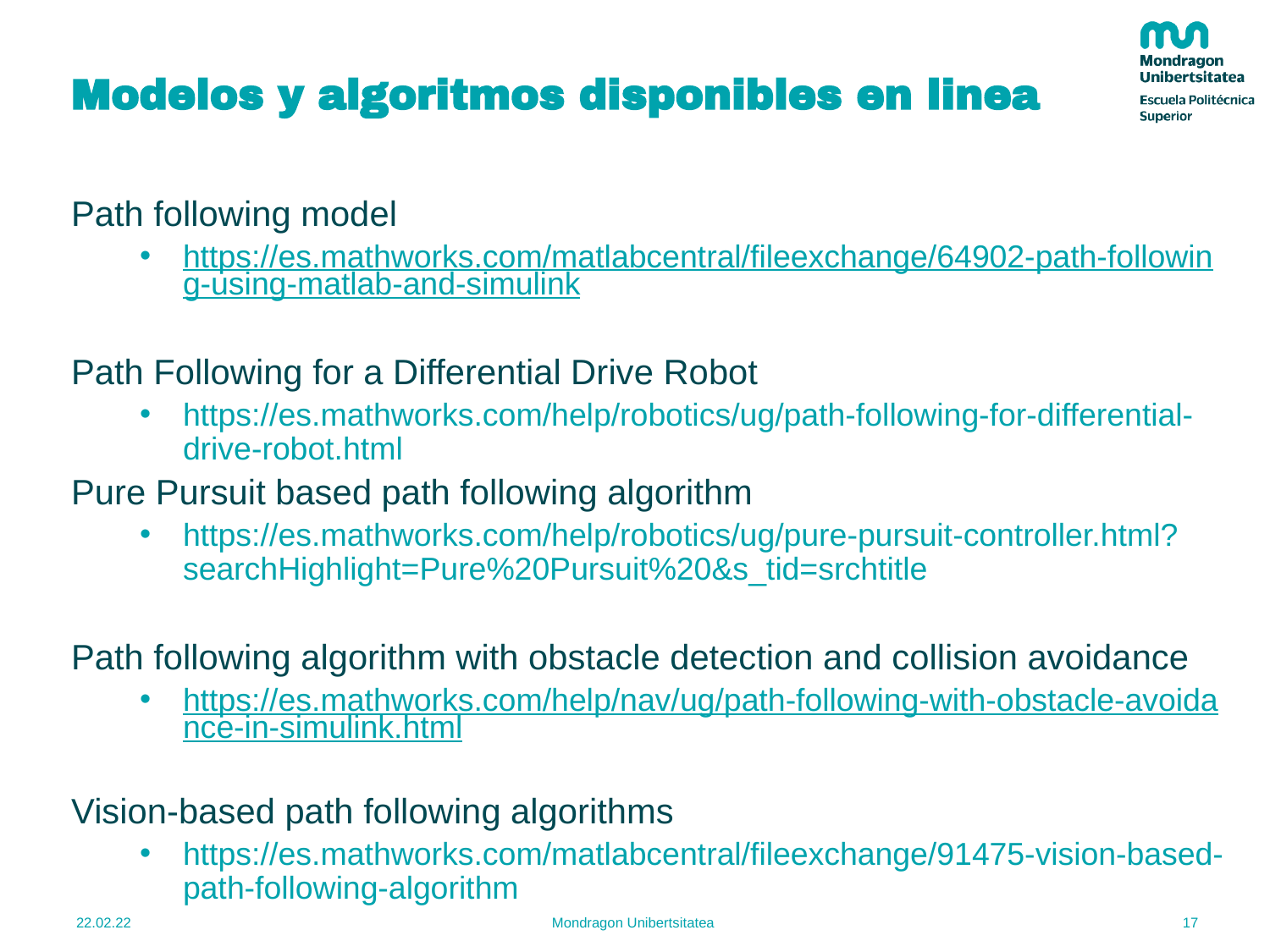

# Modelos y algoritmos disponibles en linea
Path following model
https://es.mathworks.com/matlabcentral/fileexchange/64902-path-following-using-matlab-and-simulink

Path Following for a Differential Drive Robot
https://es.mathworks.com/help/robotics/ug/path-following-for-differential-drive-robot.html
Pure Pursuit based path following algorithm
https://es.mathworks.com/help/robotics/ug/pure-pursuit-controller.html?searchHighlight=Pure%20Pursuit%20&s_tid=srchtitle

Path following algorithm with obstacle detection and collision avoidance
https://es.mathworks.com/help/nav/ug/path-following-with-obstacle-avoidance-in-simulink.html

Vision-based path following algorithms
https://es.mathworks.com/matlabcentral/fileexchange/91475-vision-based-path-following-algorithm

17
22.02.22
Mondragon Unibertsitatea